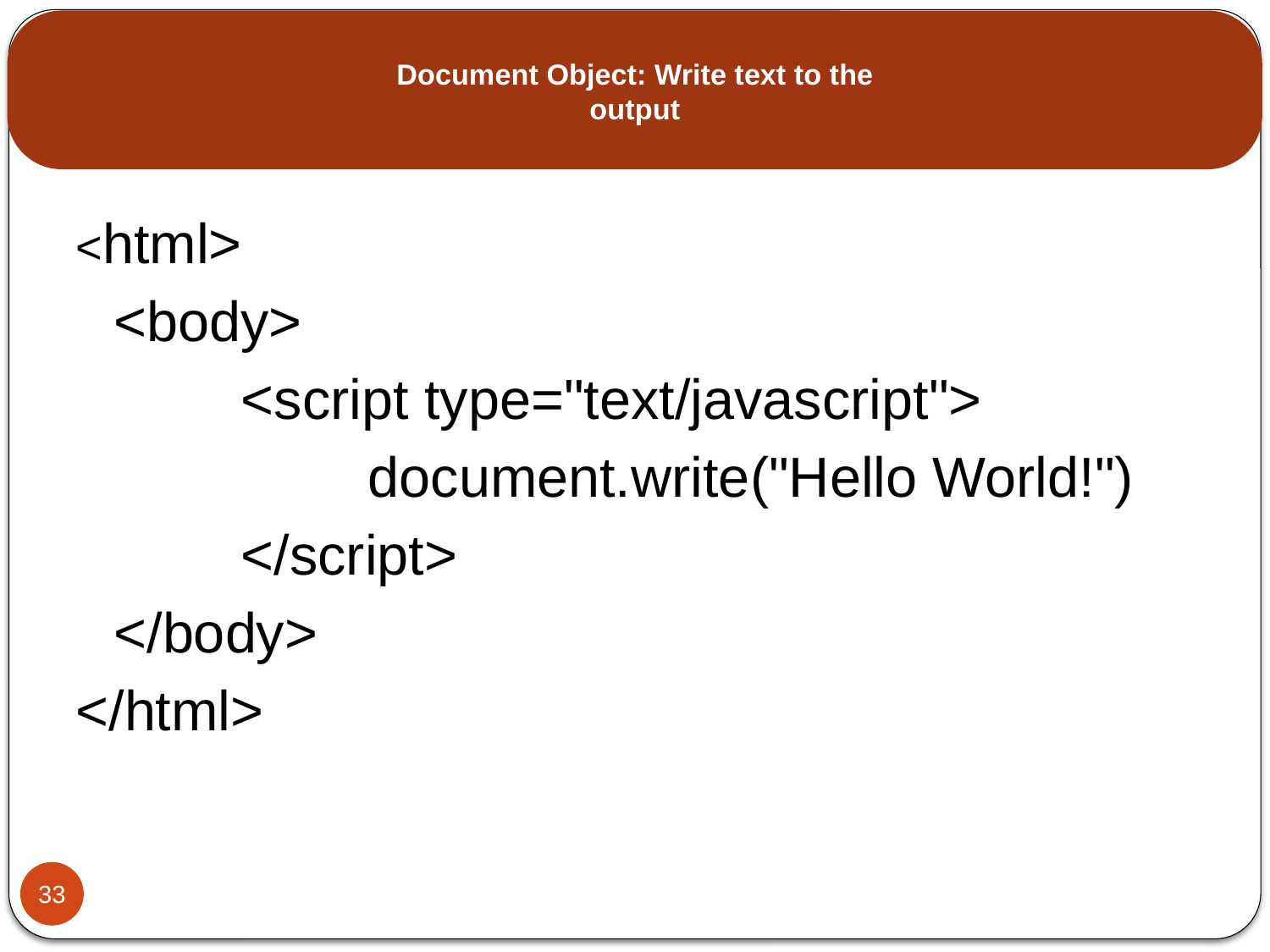

# Document Object: Write text to the output
<html>
	<body>
		<script type="text/javascript">
			document.write("Hello World!")
		</script>
	</body>
</html>
33